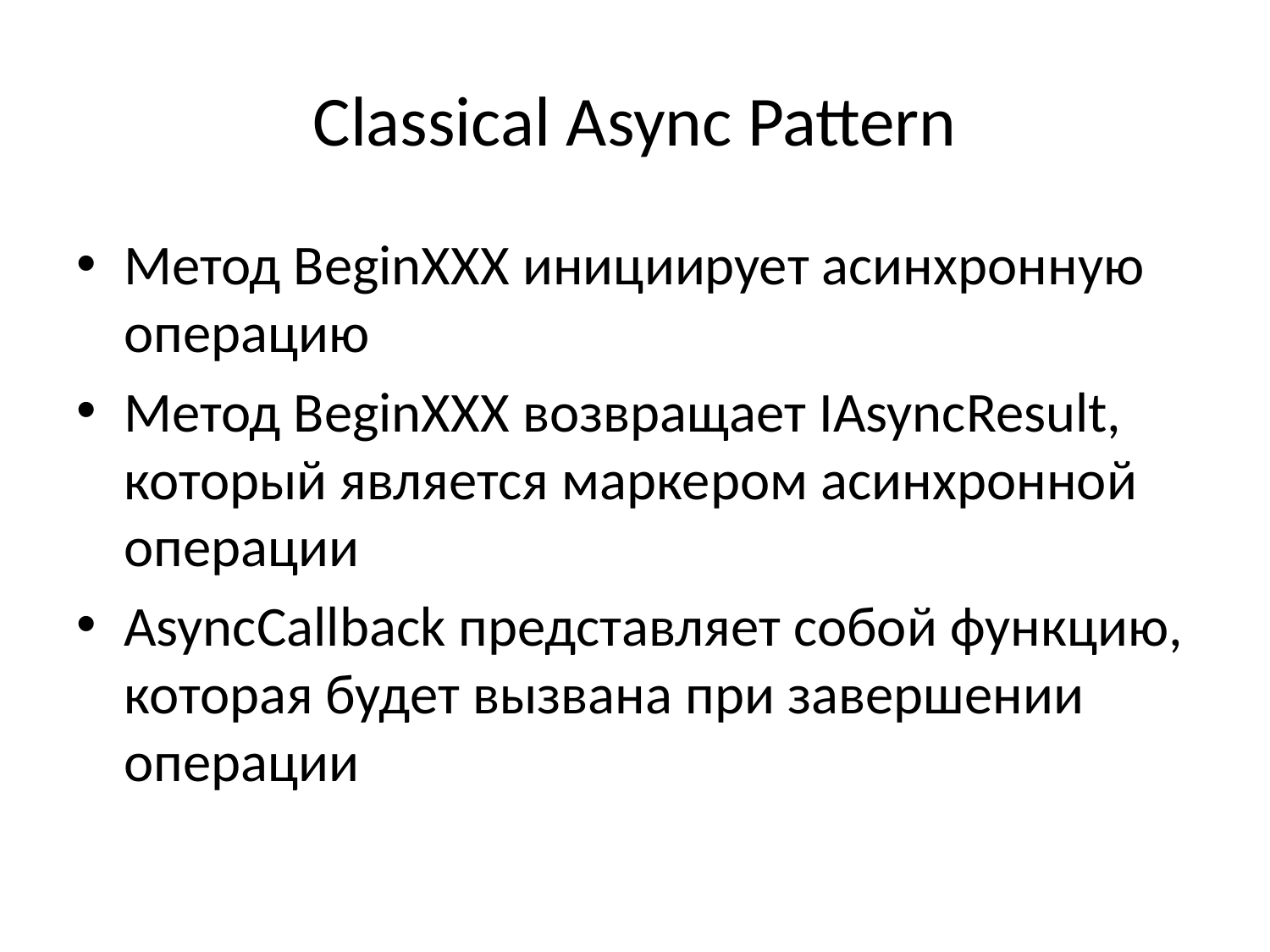

# Classical Async Pattern
Метод BeginXXX инициирует асинхронную операцию
Метод BeginXXX возвращает IAsyncResult, который является маркером асинхронной операции
AsyncCallback представляет собой функцию, которая будет вызвана при завершении операции